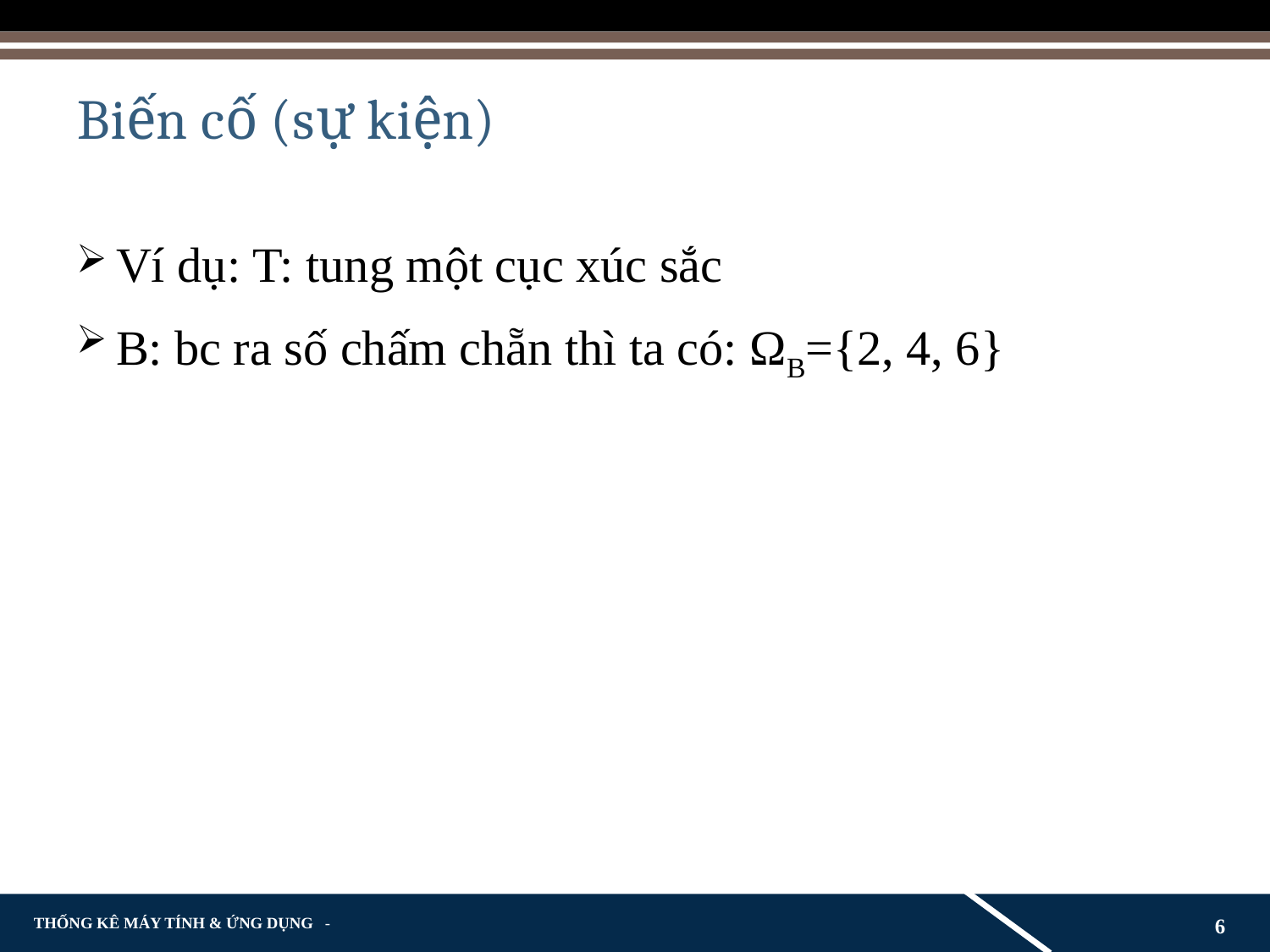

# Biến cố (sự kiện)
Ví dụ: T: tung một cục xúc sắc
B: bc ra số chấm chẵn thì ta có: ΩB={2, 4, 6}

6